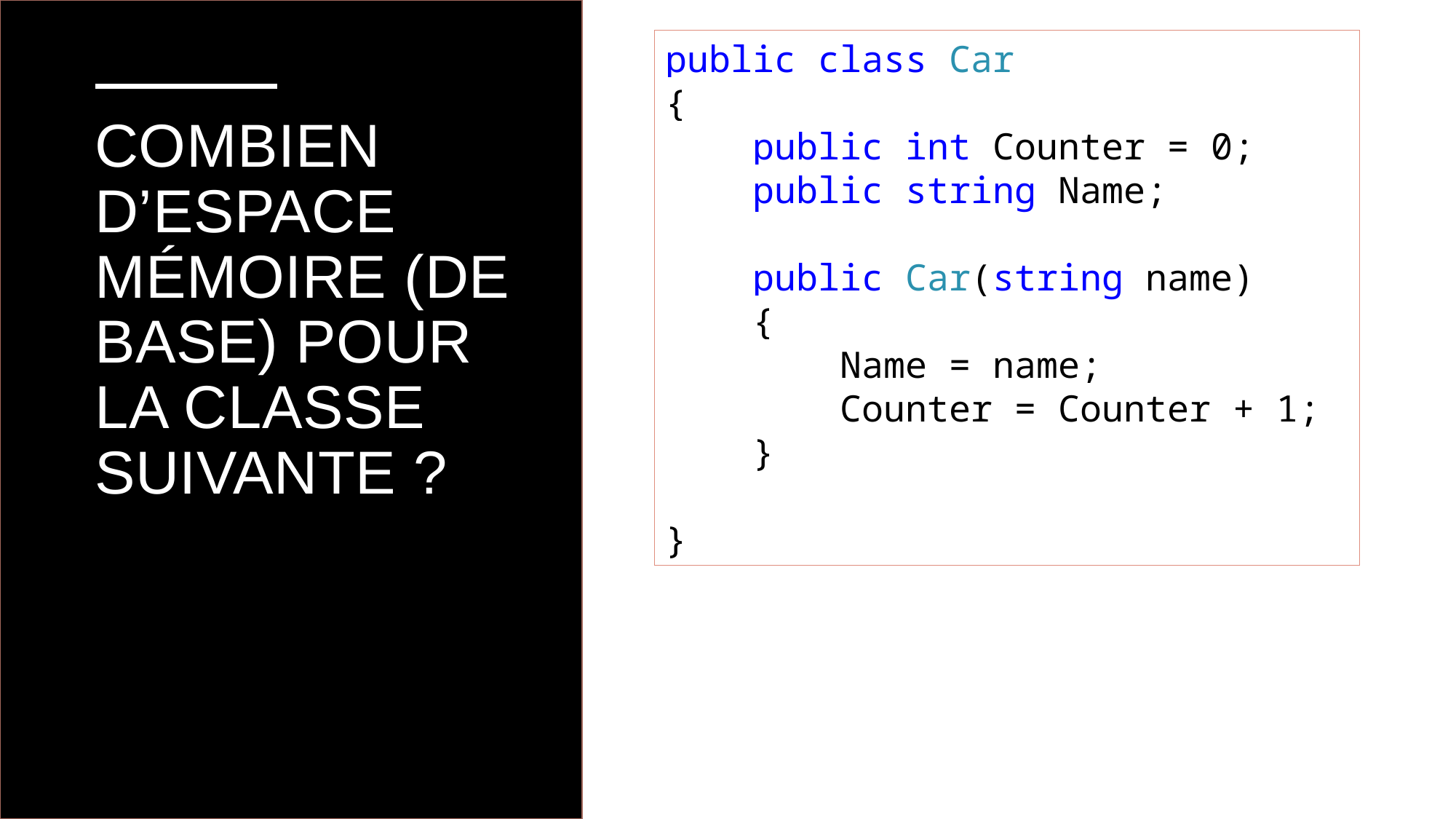

public class Car
{
    public int Counter = 0;
    public string Name;

    public Car(string name)
    {
        Name = name;
        Counter = Counter + 1;
    }

}
# Combien d’espace mémoire (de base) pour la classe suivante ?